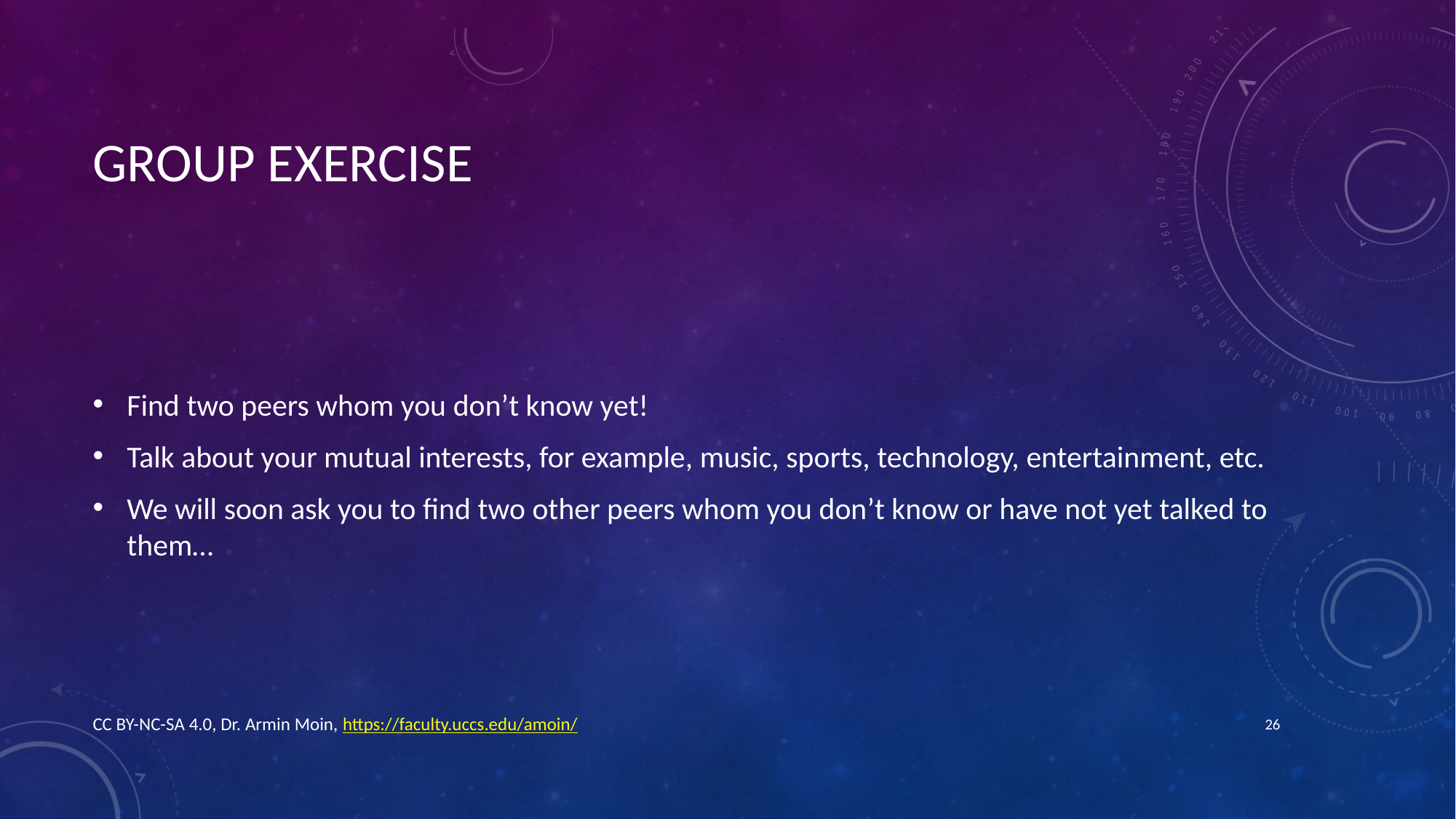

# Group exercise
Find two peers whom you don’t know yet!
Talk about your mutual interests, for example, music, sports, technology, entertainment, etc.
We will soon ask you to find two other peers whom you don’t know or have not yet talked to them…
CC BY-NC-SA 4.0, Dr. Armin Moin, https://faculty.uccs.edu/amoin/
26